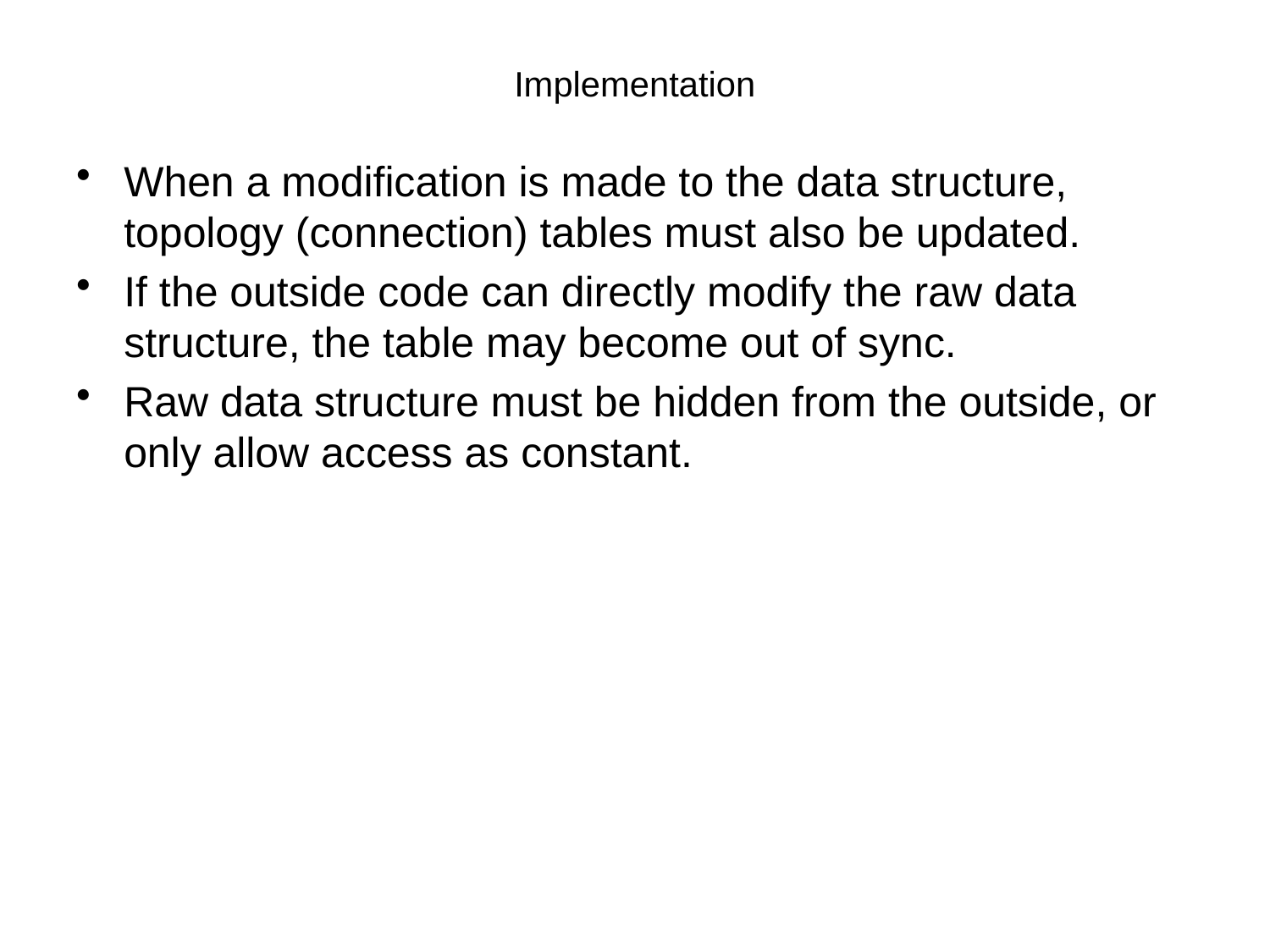

# Implementation
When a modification is made to the data structure, topology (connection) tables must also be updated.
If the outside code can directly modify the raw data structure, the table may become out of sync.
Raw data structure must be hidden from the outside, or only allow access as constant.